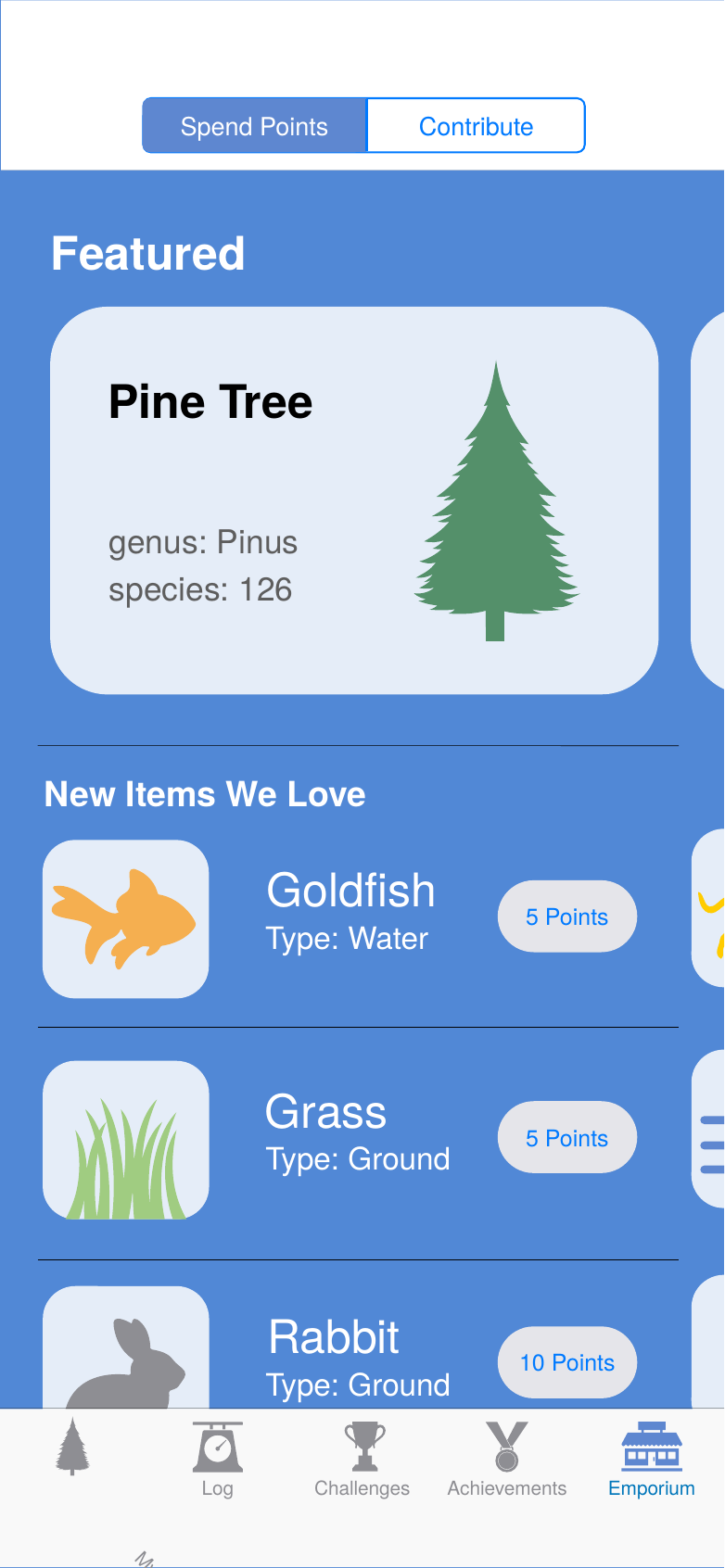

Spend Points

Contribute

Featured

Pine Tree
genus: Pinus
species: 126

New Items We Love

Goldfish

5 Points
Type: Water

Grass

5 Points
Type: Ground

Rabbit

10 Points
Type: Ground

My Forest

Emporium

Challenges

Achievements

Log